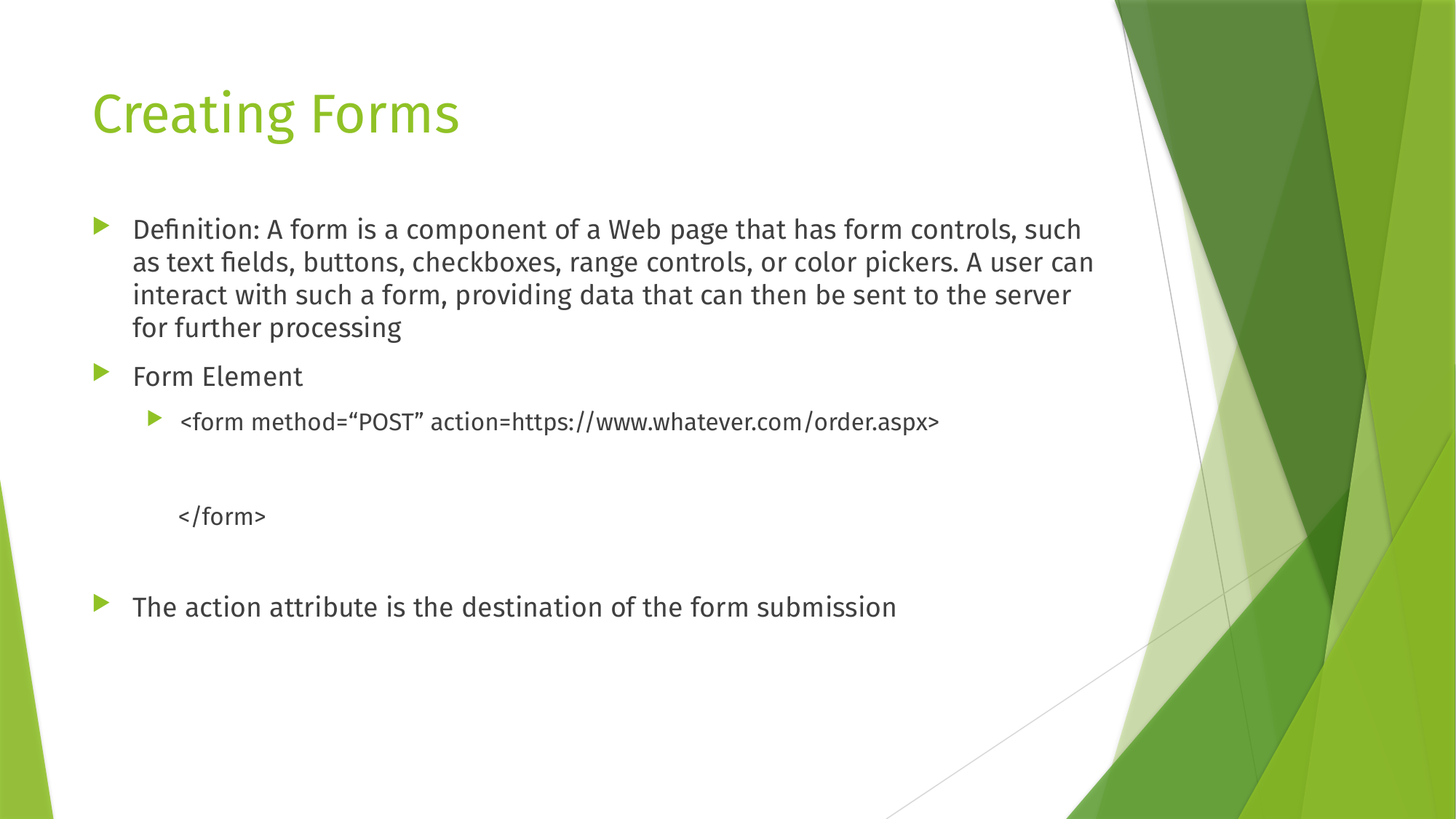

# Creating Forms
Definition: A form is a component of a Web page that has form controls, such as text fields, buttons, checkboxes, range controls, or color pickers. A user can interact with such a form, providing data that can then be sent to the server for further processing
Form Element
<form method=“POST” action=https://www.whatever.com/order.aspx>

     </form>

The action attribute is the destination of the form submission